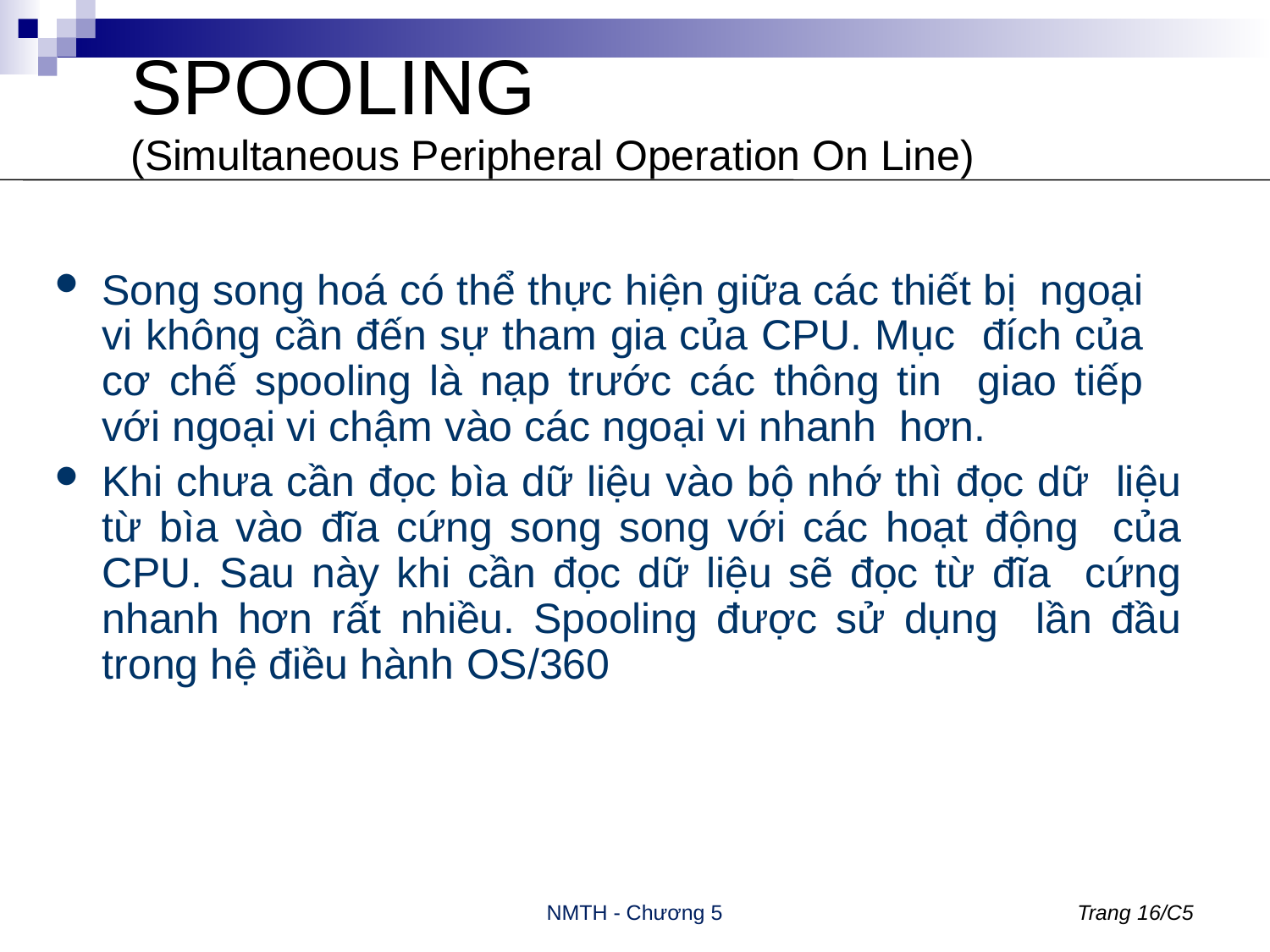

# SPOOLING
(Simultaneous Peripheral Operation On Line)
Song song hoá có thể thực hiện giữa các thiết bị  ngoại vi không cần đến sự tham gia của CPU. Mục  đích của cơ chế spooling là nạp trước các thông tin  giao tiếp với ngoại vi chậm vào các ngoại vi nhanh  hơn.
Khi chưa cần đọc bìa dữ liệu vào bộ nhớ thì đọc dữ  liệu từ bìa vào đĩa cứng song song với các hoạt động  của CPU. Sau này khi cần đọc dữ liệu sẽ đọc từ đĩa  cứng nhanh hơn rất nhiều. Spooling được sử dụng  lần đầu trong hệ điều hành OS/360
NMTH - Chương 5
Trang 16/C5